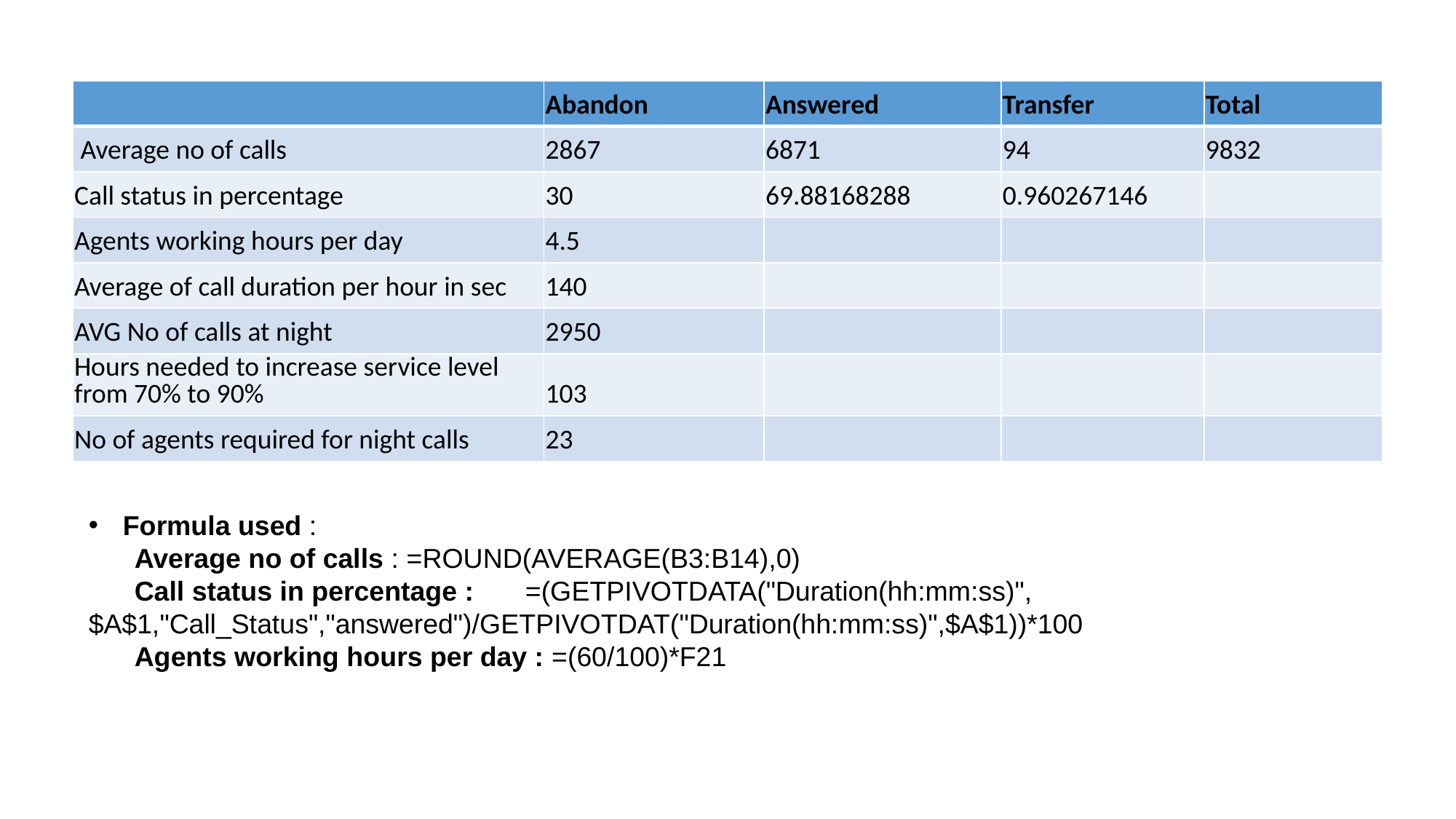

|  | Abandon | Answered | Transfer | Total |
| --- | --- | --- | --- | --- |
| Average no of calls | 2867 | 6871 | 94 | 9832 |
| Call status in percentage | 30 | 69.88168288 | 0.960267146 |  |
| Agents working hours per day | 4.5 |  |  |  |
| Average of call duration per hour in sec | 140 |  |  |  |
| AVG No of calls at night | 2950 |  |  |  |
| Hours needed to increase service level from 70% to 90% | 103 |  |  |  |
| No of agents required for night calls | 23 |  |  |  |
Formula used :
      Average no of calls : =ROUND(AVERAGE(B3:B14),0)
      Call status in percentage : 	=(GETPIVOTDATA("Duration(hh:mm:ss)",$A$1,"Call_Status","answered")/GETPIVOTDAT("Duration(hh:mm:ss)",$A$1))*100
      Agents working hours per day : =(60/100)*F21